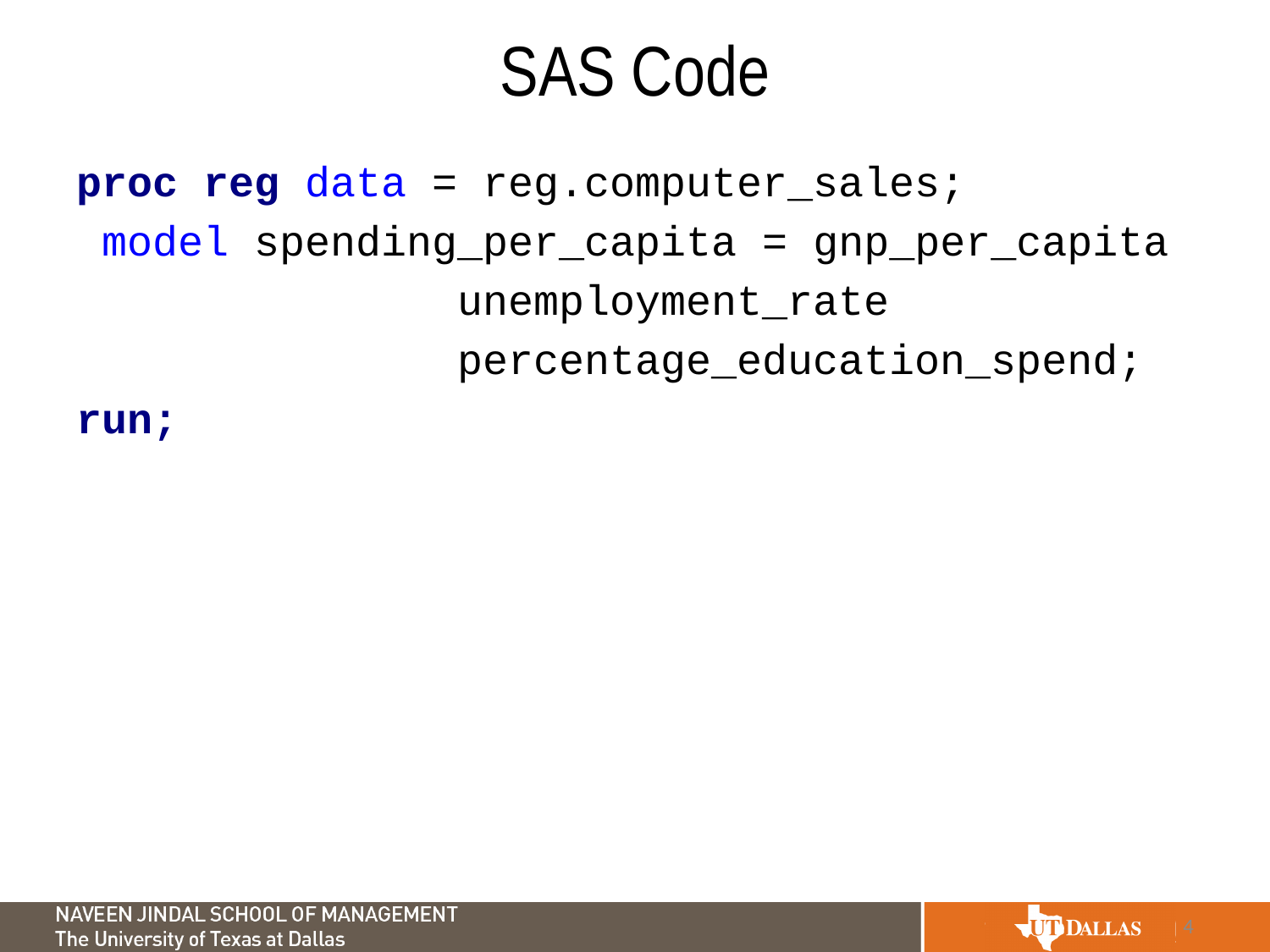

# SAS Code
proc reg data = reg.computer_sales;
 model spending_per_capita = gnp_per_capita
			unemployment_rate
			percentage_education_spend;
run;
4